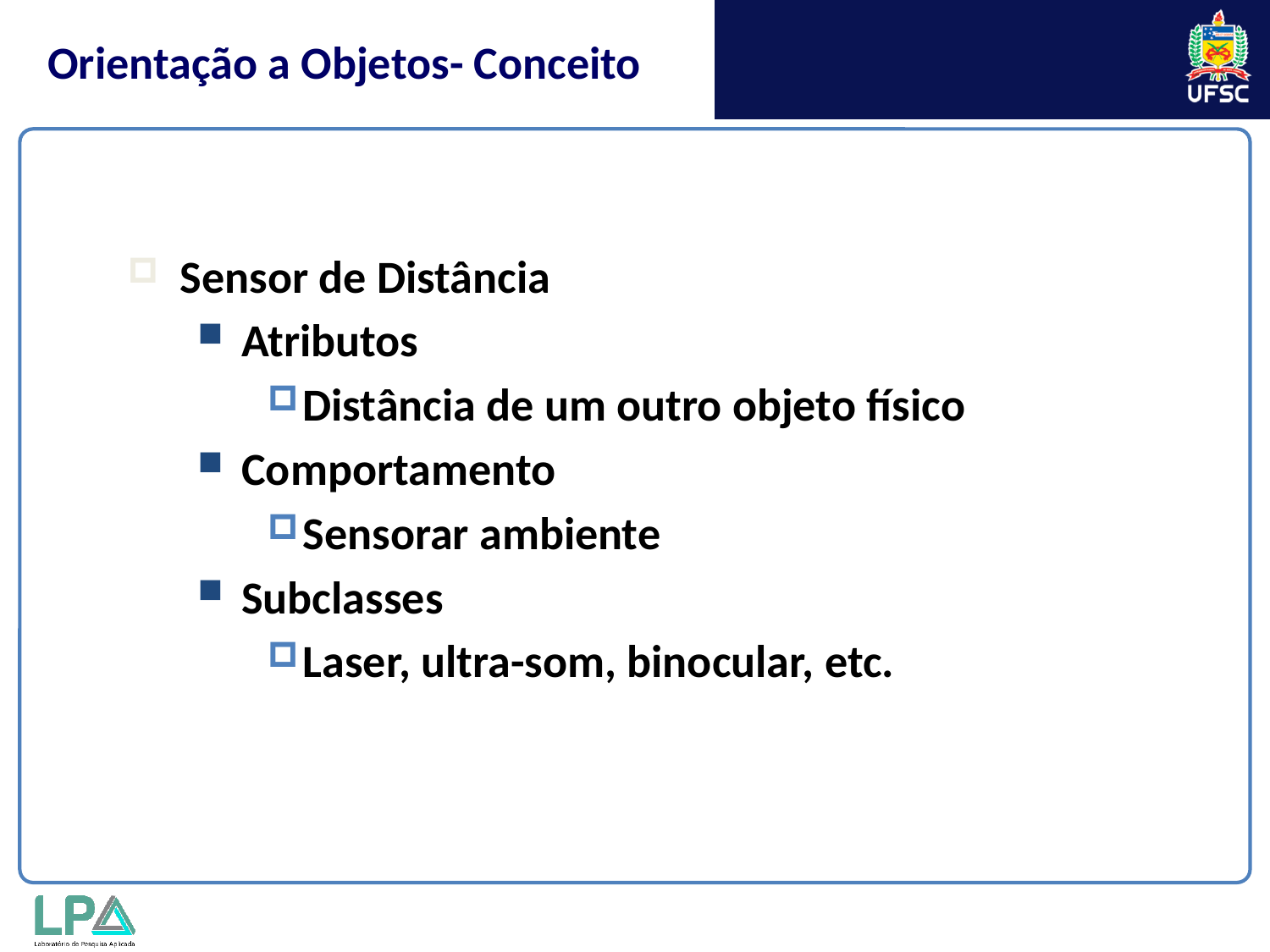

Orientação a Objetos- Conceito
Sensor de Distância
Atributos
Distância de um outro objeto físico
Comportamento
Sensorar ambiente
Subclasses
Laser, ultra-som, binocular, etc.